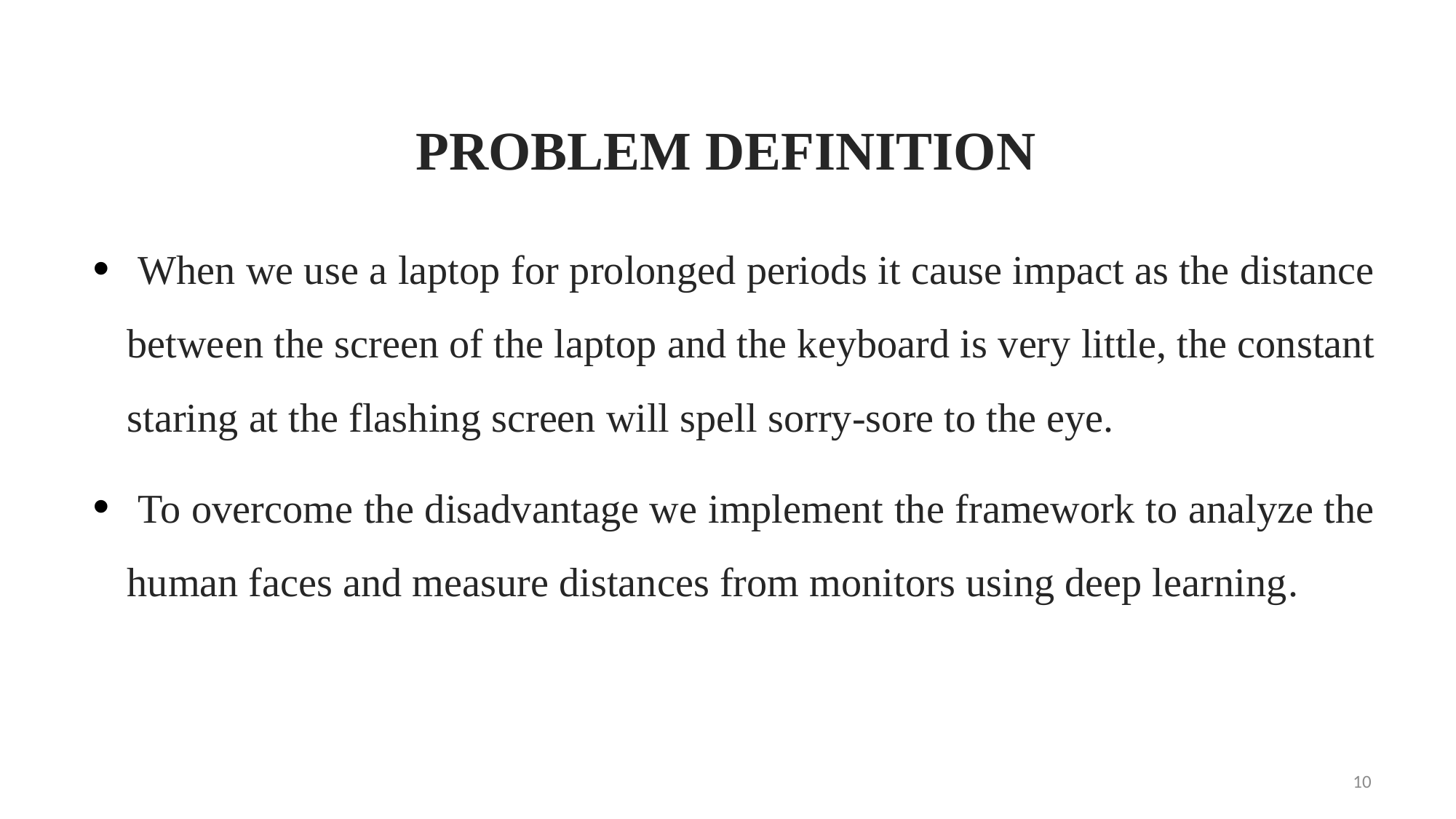

PROBLEM DEFINITION
 When we use a laptop for prolonged periods it cause impact as the distance between the screen of the laptop and the keyboard is very little, the constant staring at the flashing screen will spell sorry-sore to the eye.
 To overcome the disadvantage we implement the framework to analyze the human faces and measure distances from monitors using deep learning.
10